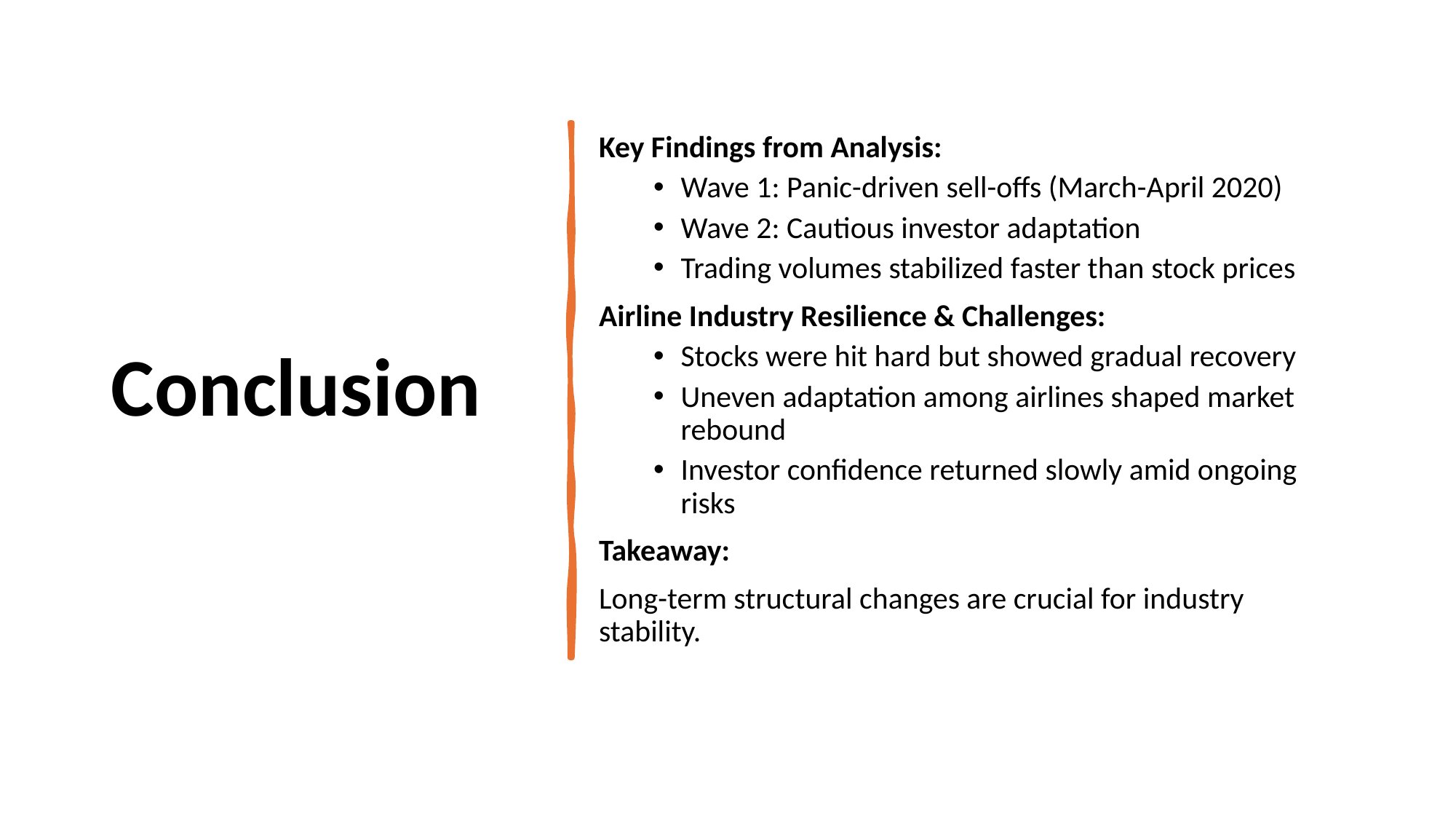

# Conclusion
Key Findings from Analysis:
Wave 1: Panic-driven sell-offs (March-April 2020)
Wave 2: Cautious investor adaptation
Trading volumes stabilized faster than stock prices
Airline Industry Resilience & Challenges:
Stocks were hit hard but showed gradual recovery
Uneven adaptation among airlines shaped market rebound
Investor confidence returned slowly amid ongoing risks
Takeaway:
Long-term structural changes are crucial for industry stability.